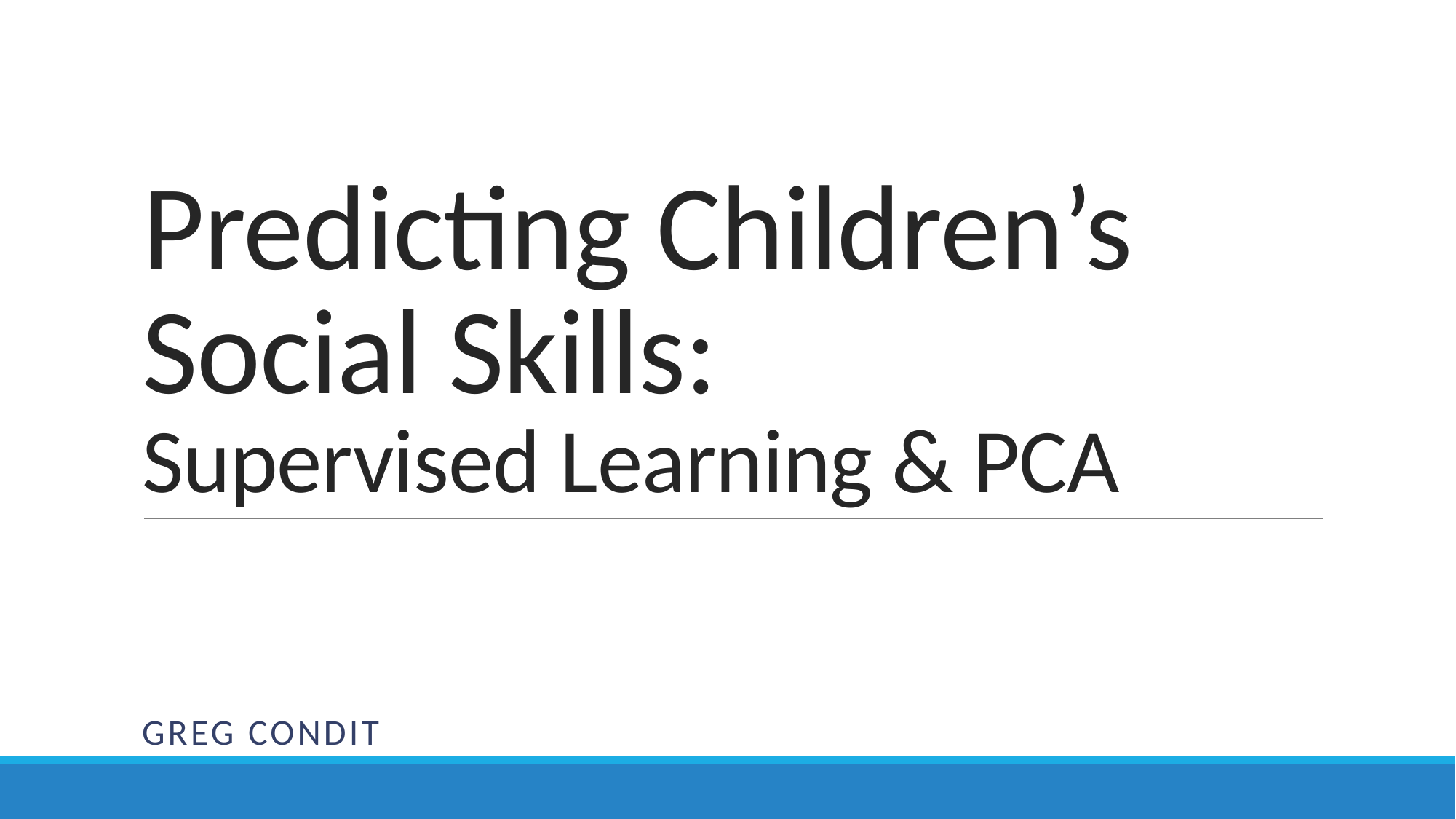

# Predicting Children’s Social Skills: Supervised Learning & PCA
Greg Condit